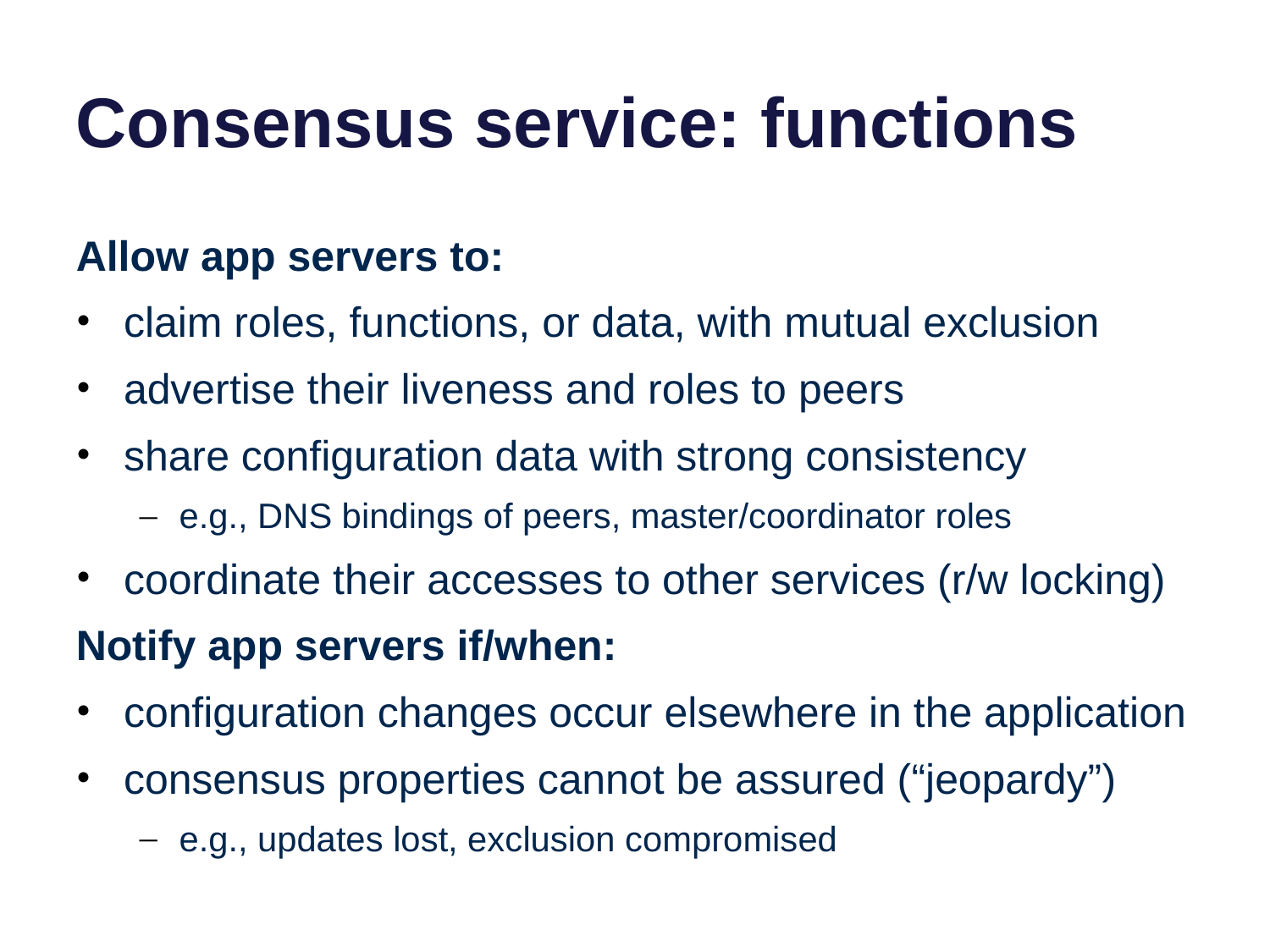

# Consensus service: functions
Allow app servers to:
claim roles, functions, or data, with mutual exclusion
advertise their liveness and roles to peers
share configuration data with strong consistency
e.g., DNS bindings of peers, master/coordinator roles
coordinate their accesses to other services (r/w locking)
Notify app servers if/when:
configuration changes occur elsewhere in the application
consensus properties cannot be assured (“jeopardy”)
e.g., updates lost, exclusion compromised